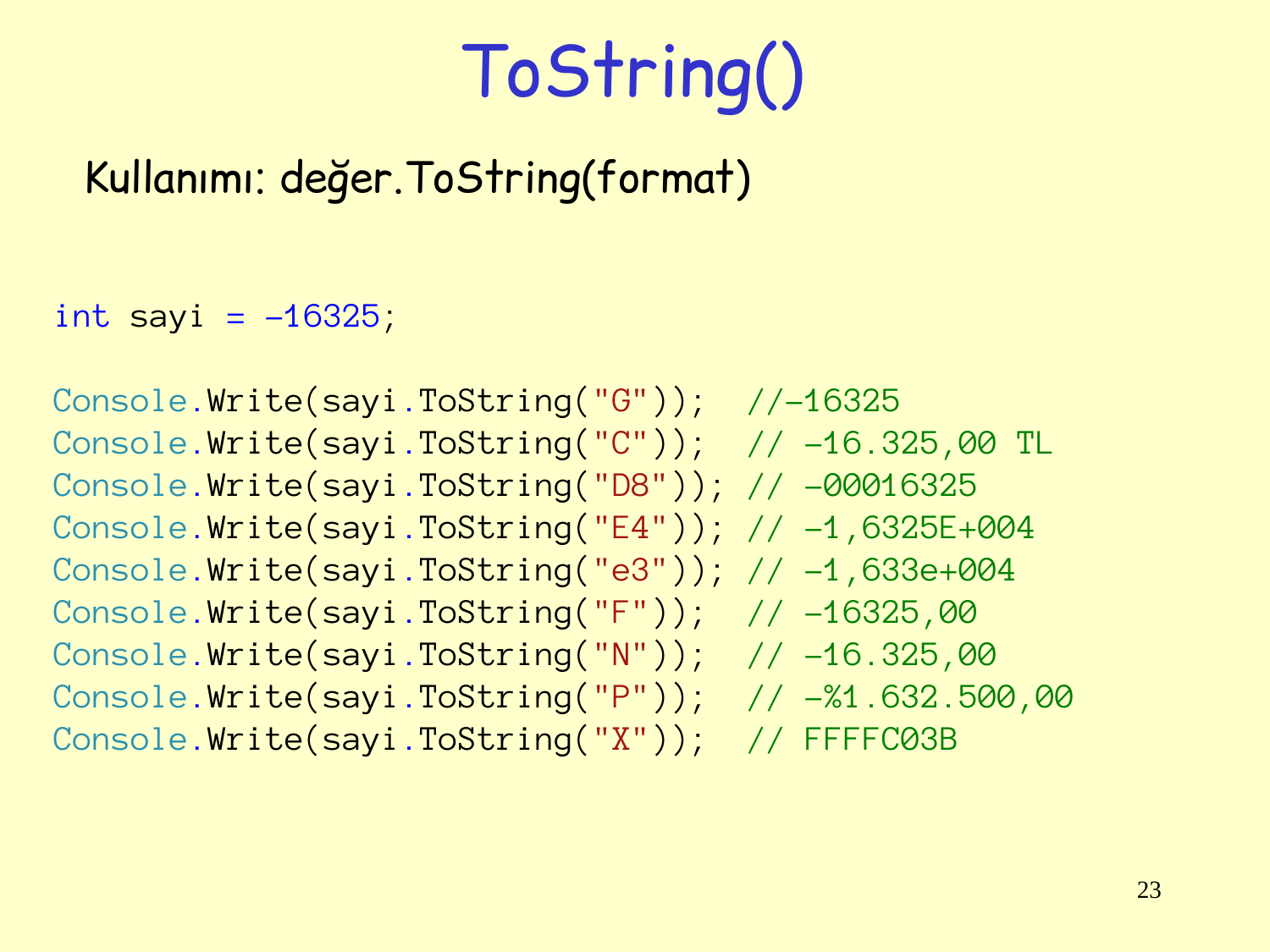

# ToString()
Kullanımı: değer.ToString(format)
int sayi = -16325;

Console.Write(sayi.ToString("G"));  //-16325
Console.Write(sayi.ToString("C"));  // -16.325,00 TL
Console.Write(sayi.ToString("D8")); // -00016325
Console.Write(sayi.ToString("E4")); // -1,6325E+004
Console.Write(sayi.ToString("e3")); // -1,633e+004
Console.Write(sayi.ToString("F"));  // -16325,00
Console.Write(sayi.ToString("N"));  // -16.325,00
Console.Write(sayi.ToString("P"));  // -%1.632.500,00
Console.Write(sayi.ToString("X"));  // FFFFC03B

23